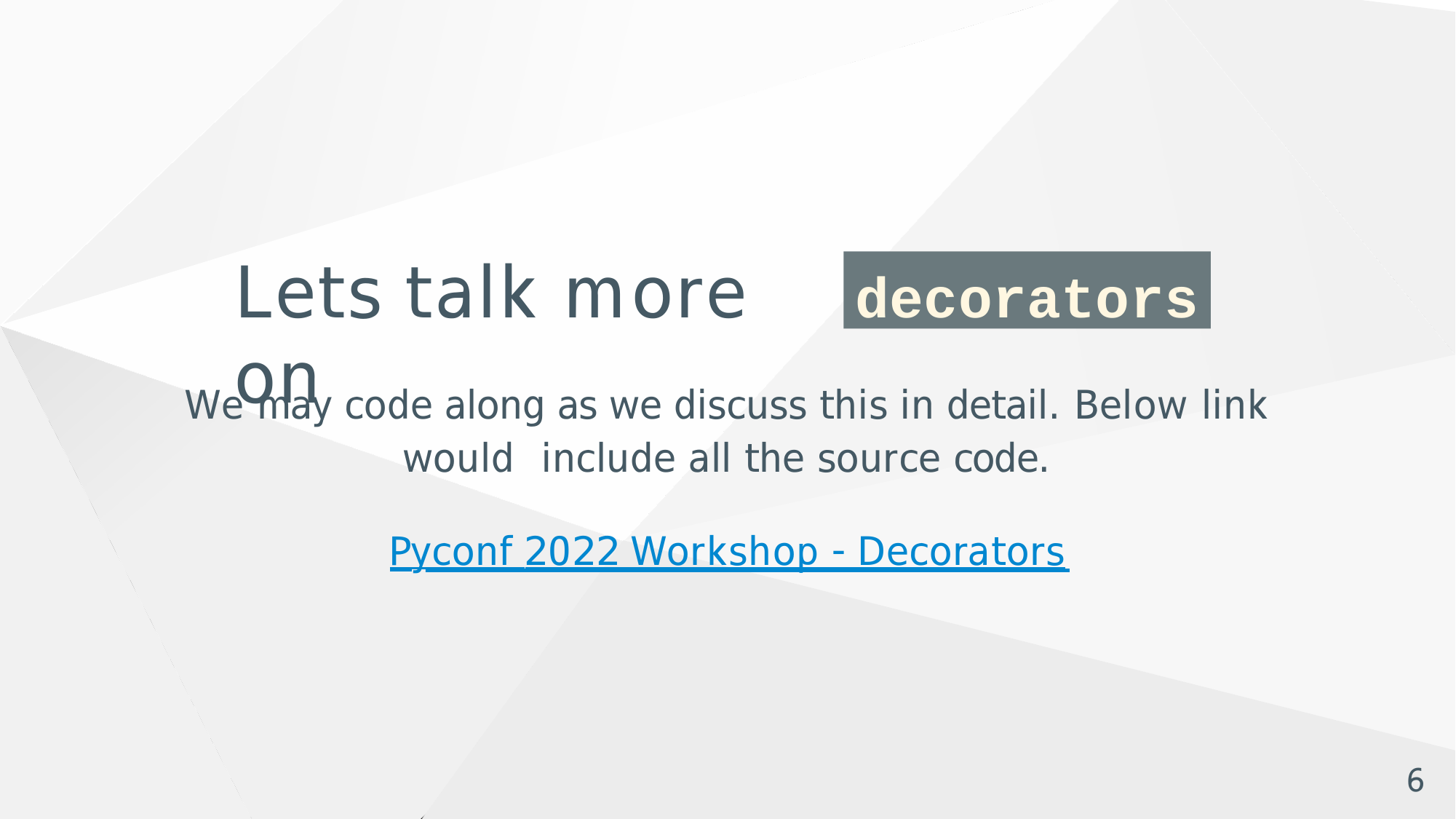

# Lets talk more on
decorators
We may code along as we discuss this in detail. Below link would  include all the source code.

Pyconf 2022 Workshop - Decorators

6